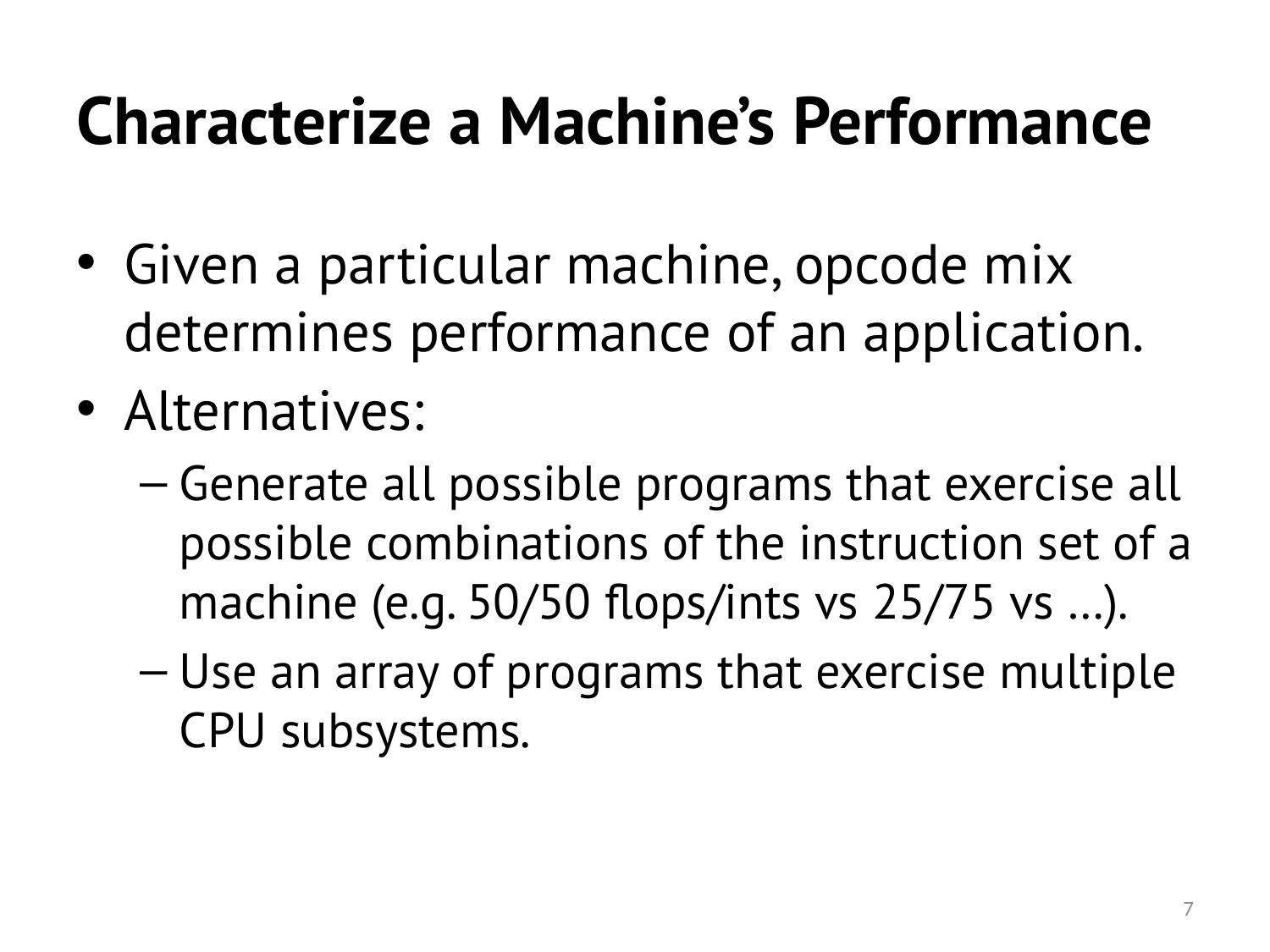

# Characterize a Machine’s Performance
Given a particular machine, opcode mix determines performance of an application.
Alternatives:
Generate all possible programs that exercise all possible combinations of the instruction set of a machine (e.g. 50/50 flops/ints vs 25/75 vs …).
Use an array of programs that exercise multiple CPU subsystems.

7